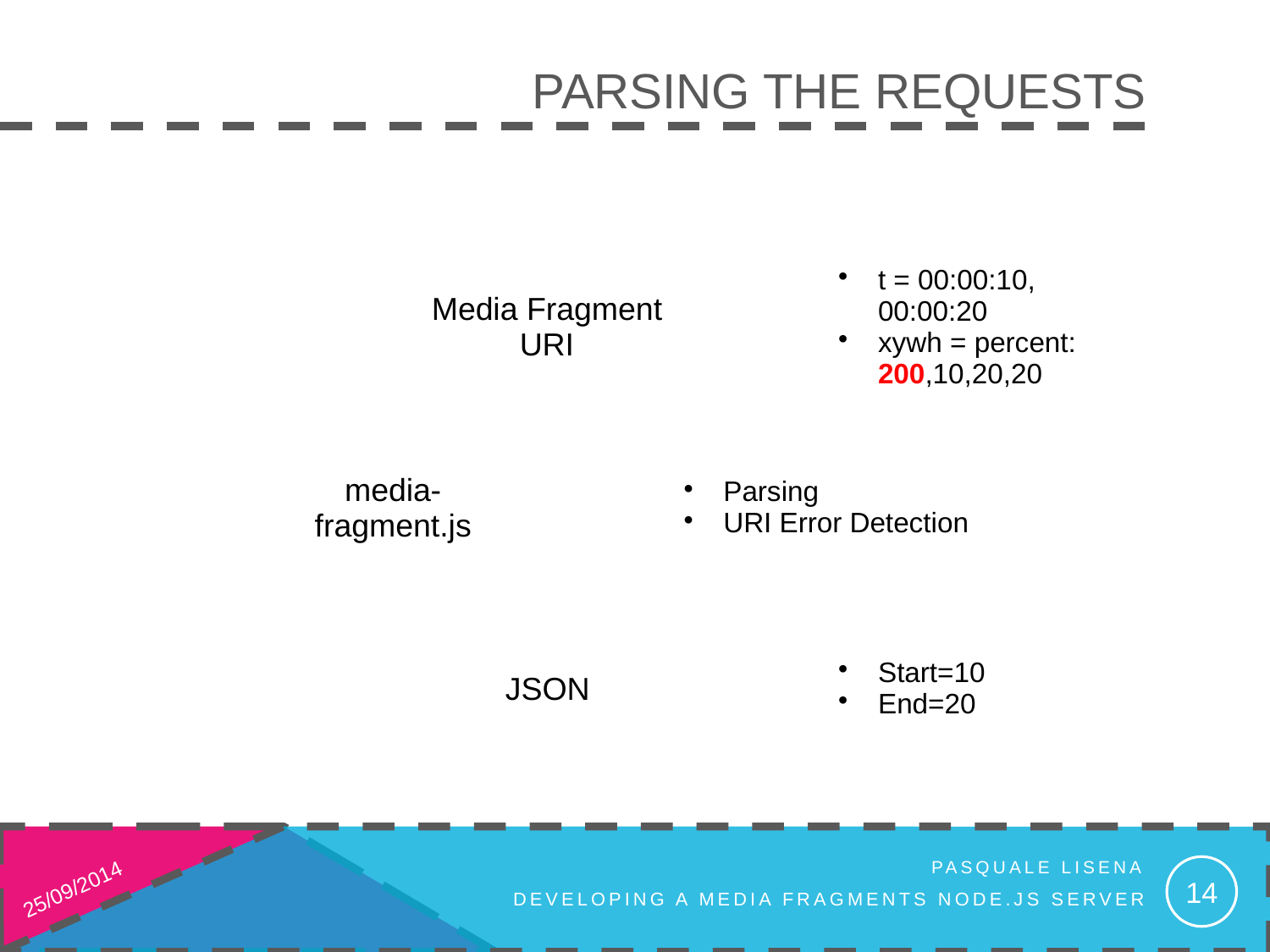

# PARSING THE REQUESTS
Media Fragment URI
media-
fragment.js
t = 00:00:10, 00:00:20
JSON
Start=10
End=20
Parsing
URI Error Detection
xywh = percent: 200,10,20,20
14
25/09/2014